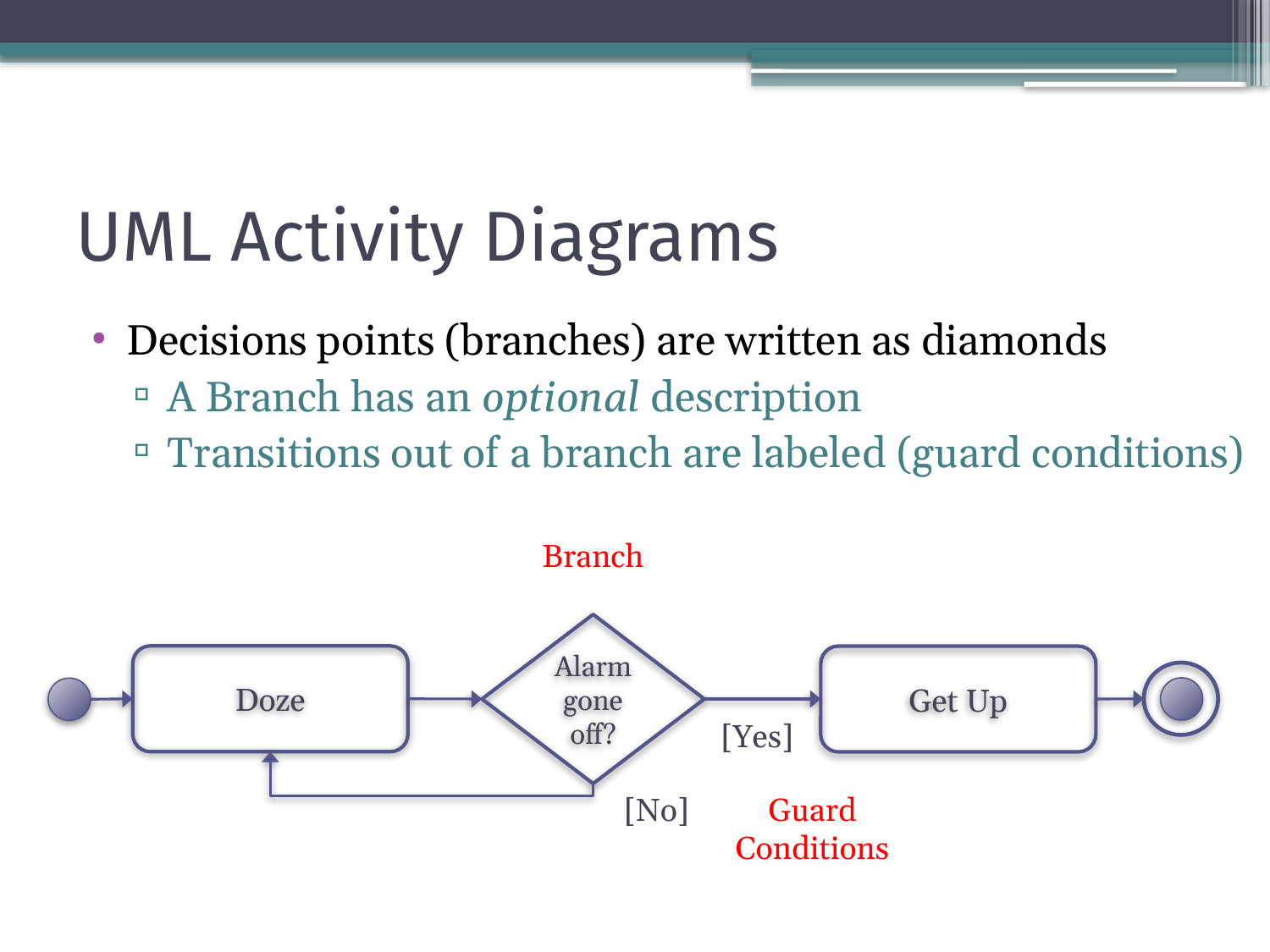

# UML Activity Diagrams
Decisions points (branches) are written as diamonds
A Branch has an optional description
Transitions out of a branch are labeled (guard conditions)

Branch
Alarm gone off?
Doze
Get Up

[Yes]
[No]
Guard Conditions